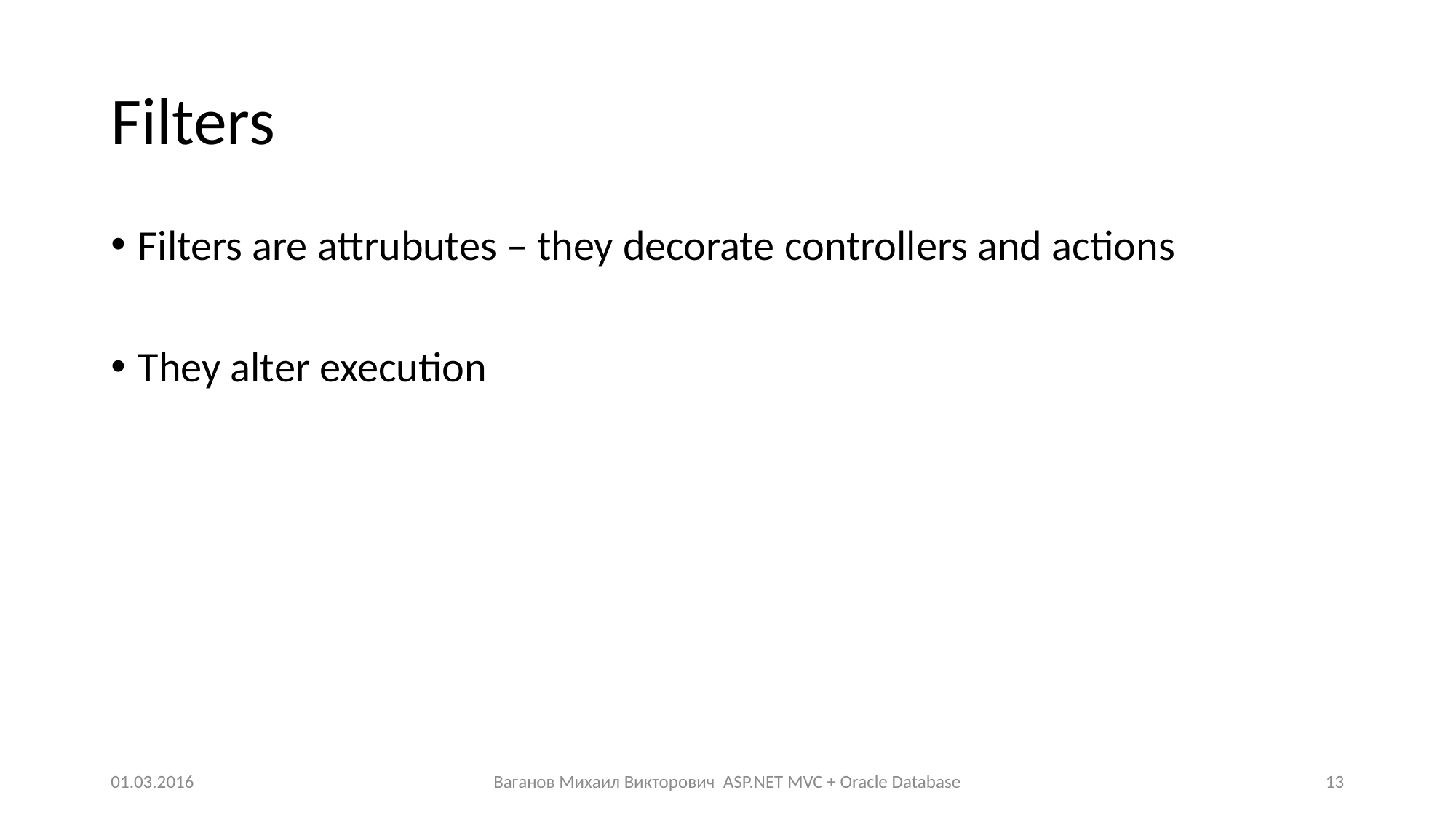

# Filters
Filters are attrubutes – they decorate controllers and actions

They alter execution

01.03.2016
Ваганов Михаил Викторович  ASP.NET MVC + Oracle Database
13